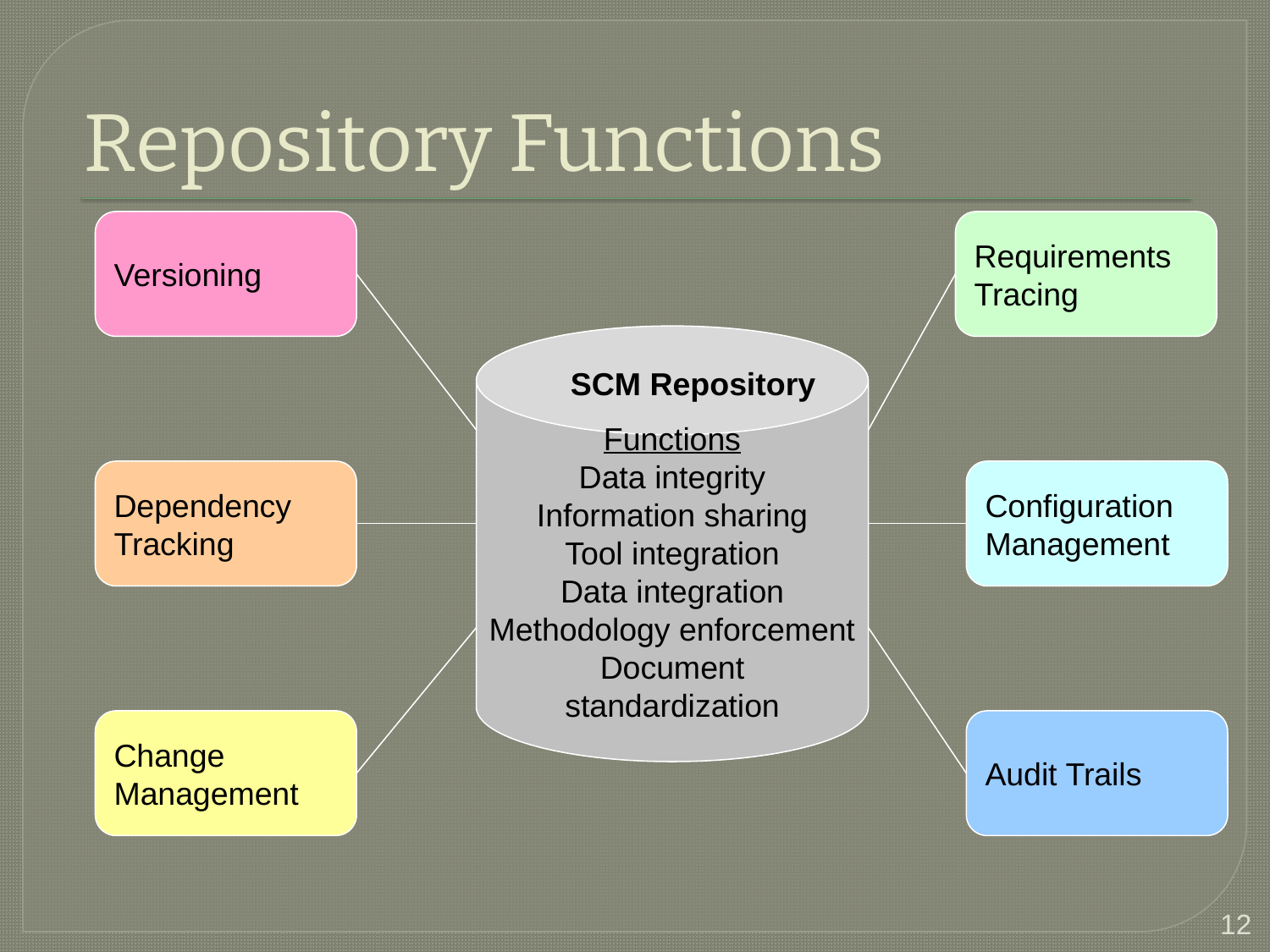

# Repository Functions
Versioning
Requirements
Tracing
Functions
Data integrity
Information sharing
Tool integration
Data integration
Methodology enforcement
Document standardization
SCM Repository
Dependency
Tracking
Configuration
Management
Change
Management
Audit Trails
12